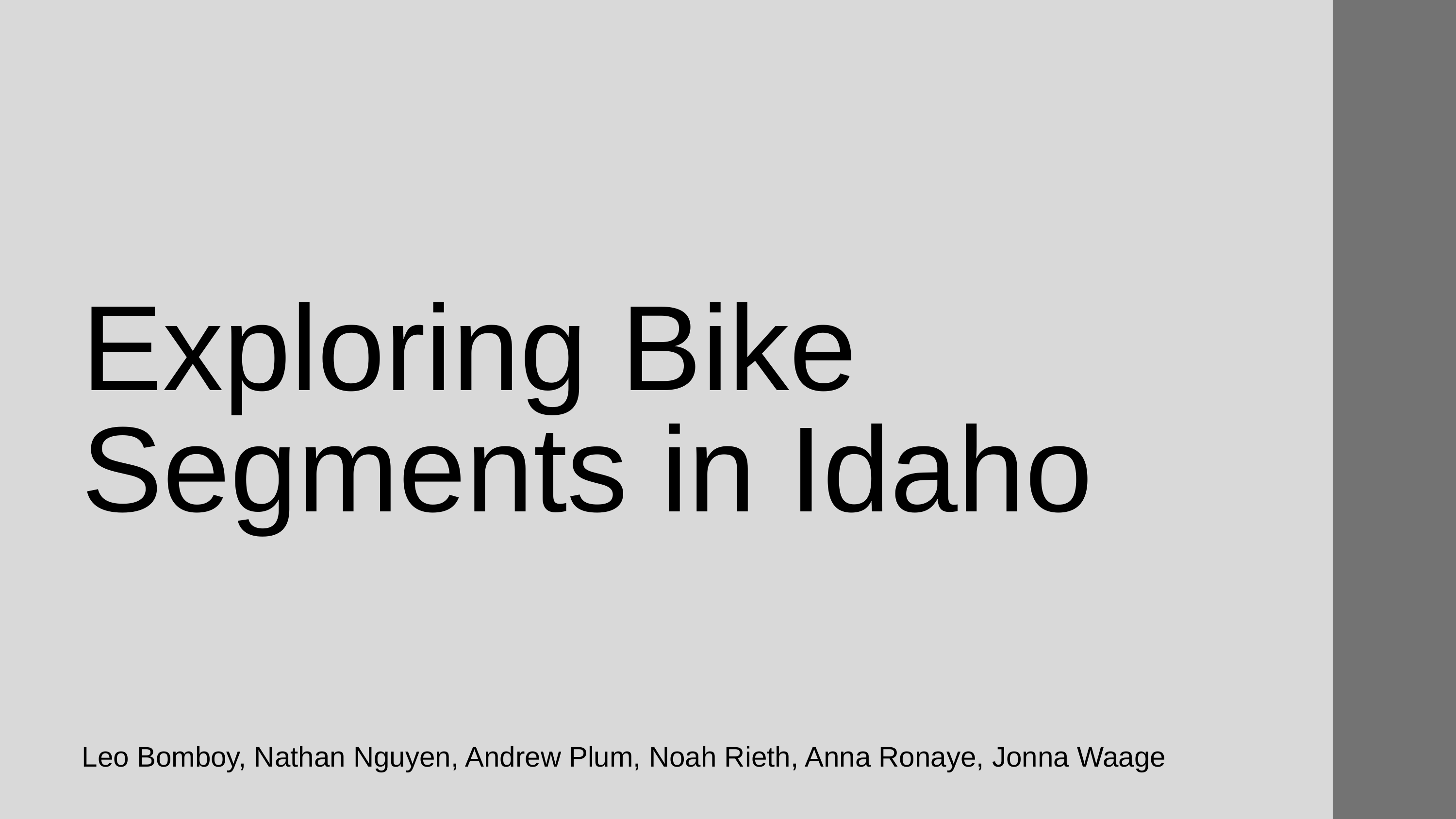

Exploring Bike Segments in Idaho
Leo Bomboy, Nathan Nguyen, Andrew Plum, Noah Rieth, Anna Ronaye, Jonna Waage